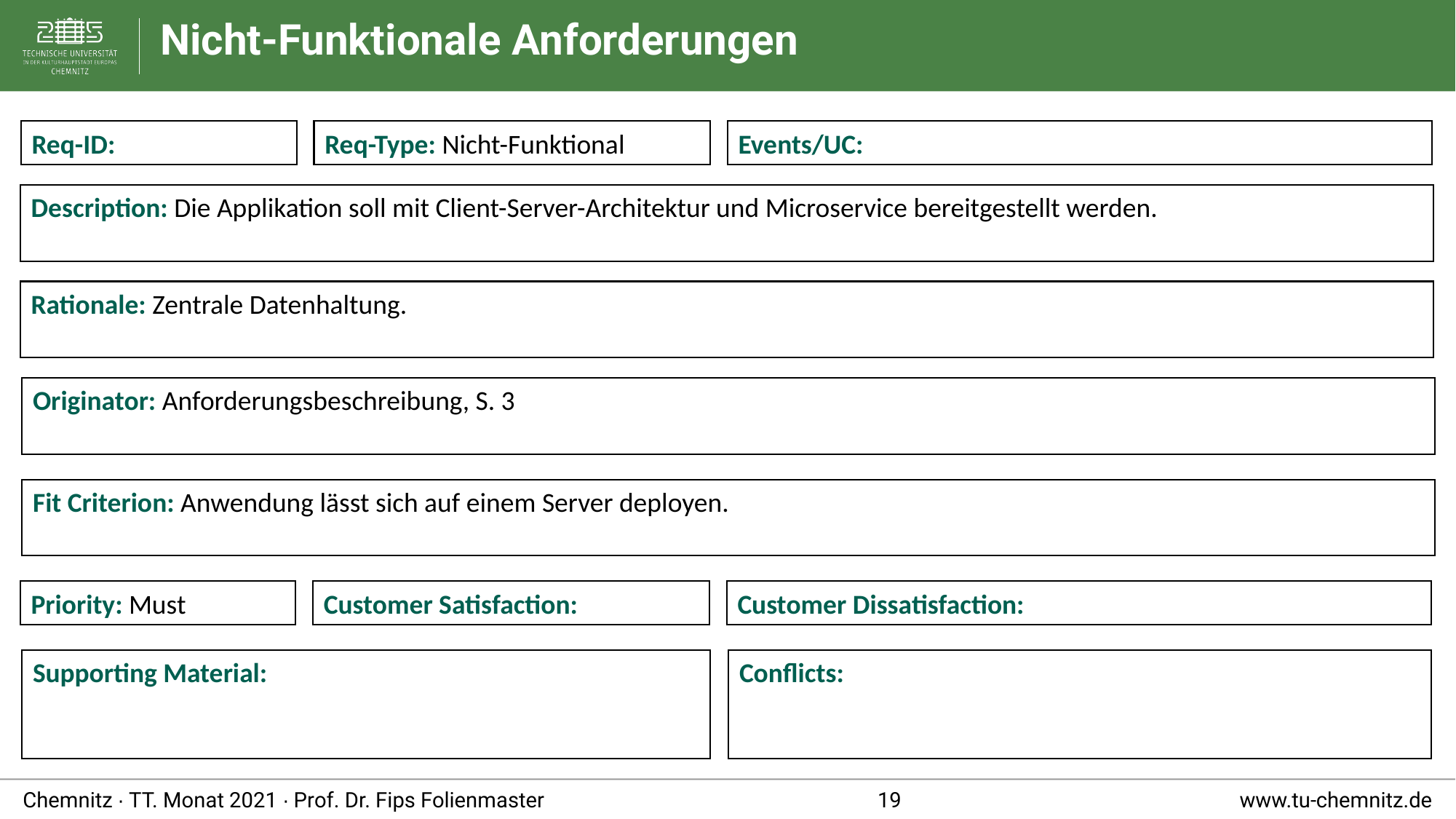

# Nicht-Funktionale Anforderungen
Req-ID:
Req-Type: Nicht-Funktional
Events/UC:
Description: Die Applikation soll mit Client-Server-Architektur und Microservice bereitgestellt werden.

Rationale: Zentrale Datenhaltung.

Originator: Anforderungsbeschreibung, S. 3

Fit Criterion: Anwendung lässt sich auf einem Server deployen.

Priority: Must
Customer Satisfaction:
Customer Dissatisfaction:
Supporting Material:

Conflicts: